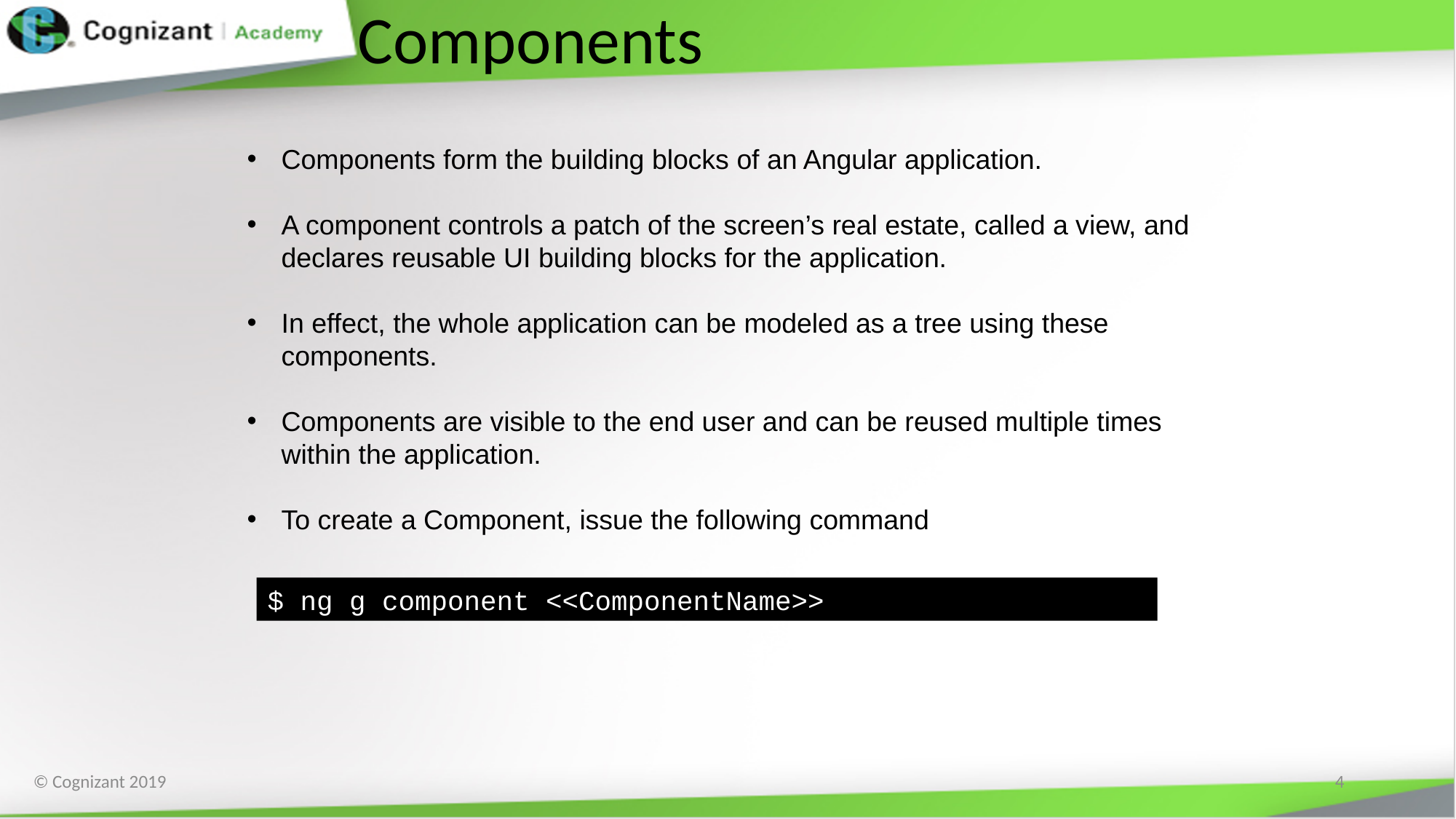

# Components
Components form the building blocks of an Angular application.

A component controls a patch of the screen’s real estate, called a view, and declares reusable UI building blocks for the application.

In effect, the whole application can be modeled as a tree using these components.

Components are visible to the end user and can be reused multiple times within the application.

To create a Component, issue the following command

$ ng g component <<ComponentName>>
4
© Cognizant 2019